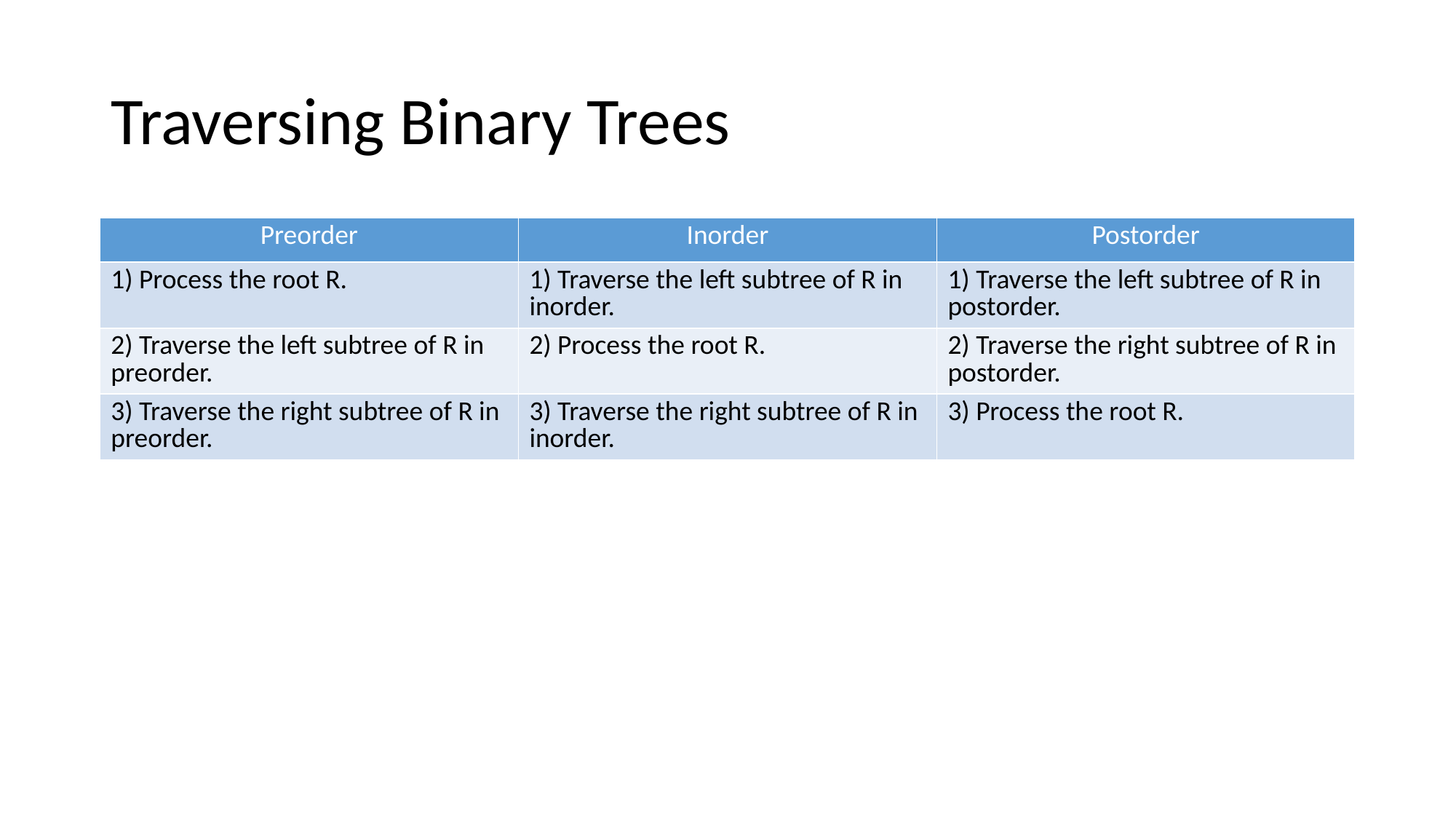

# Traversing Binary Trees
| Preorder | Inorder | Postorder |
| --- | --- | --- |
| 1) Process the root R. | 1) Traverse the left subtree of R in inorder. | 1) Traverse the left subtree of R in postorder. |
| 2) Traverse the left subtree of R in preorder. | 2) Process the root R. | 2) Traverse the right subtree of R in postorder. |
| 3) Traverse the right subtree of R in preorder. | 3) Traverse the right subtree of R in inorder. | 3) Process the root R. |